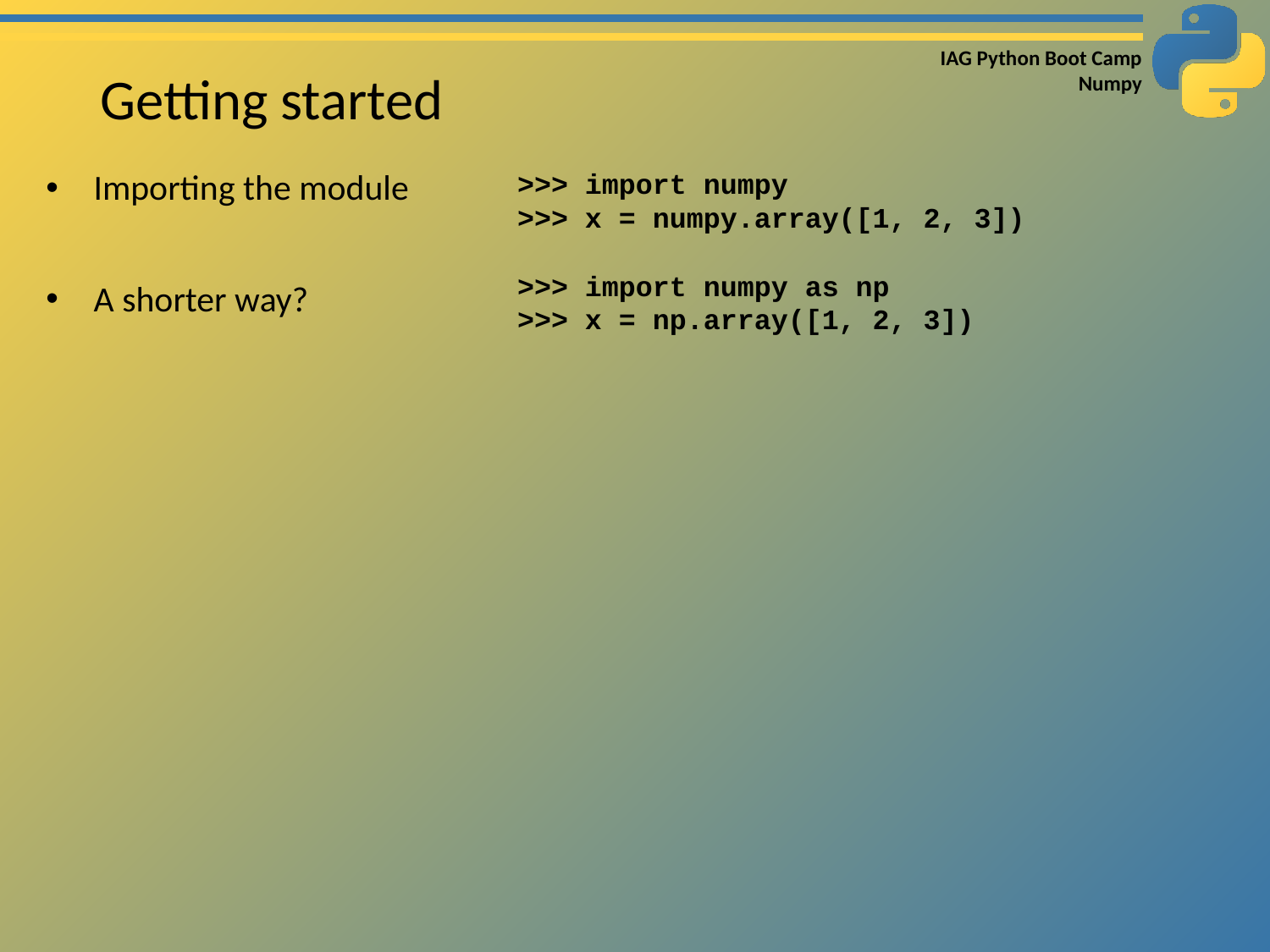

# Getting started
Importing the module

A shorter way?
>>> import numpy
>>> x = numpy.array([1, 2, 3])

>>> import numpy as np
>>> x = np.array([1, 2, 3])